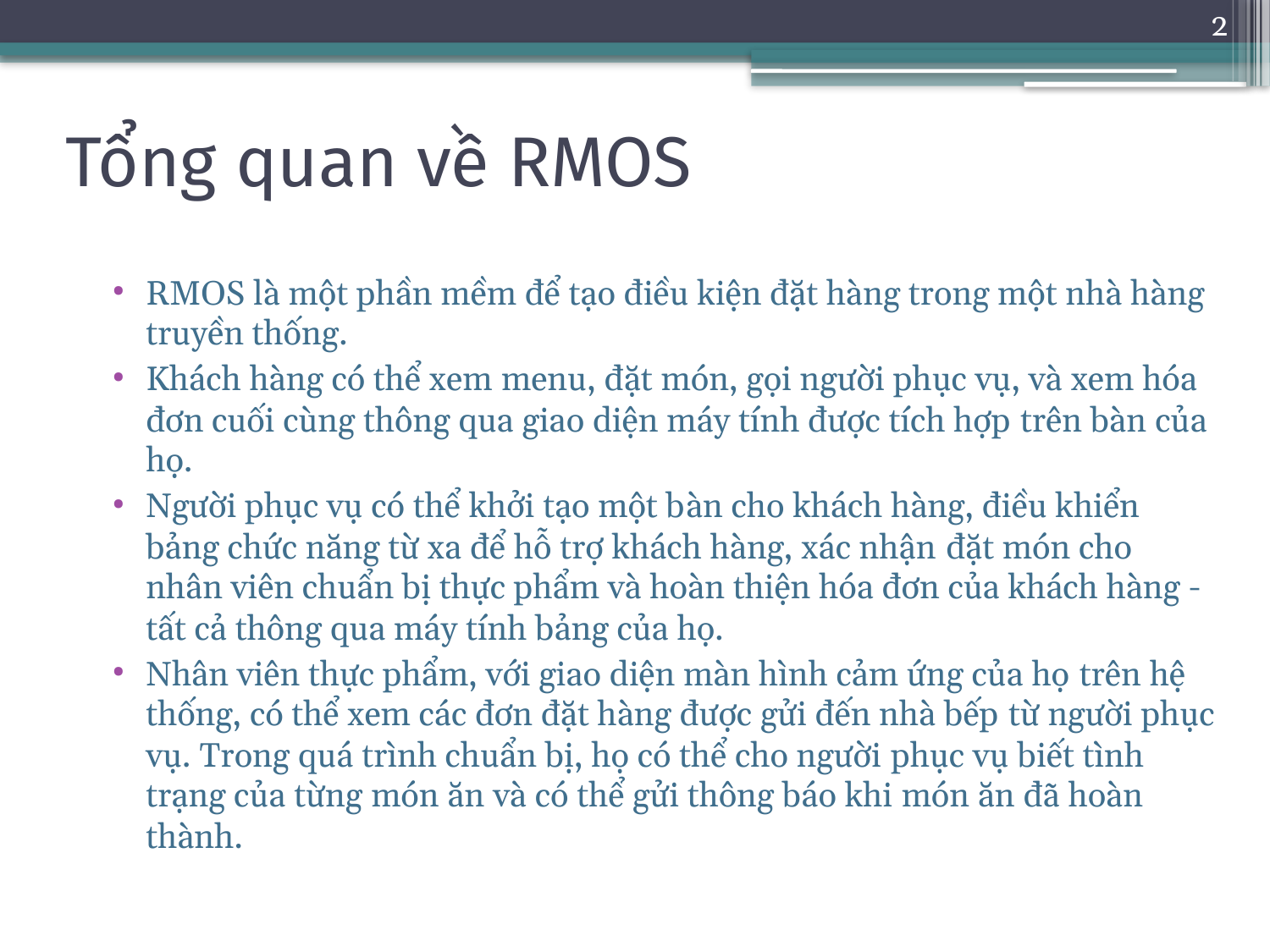

2
# Tổng quan về RMOS
RMOS là một phần mềm để tạo điều kiện đặt hàng trong một nhà hàng truyền thống.
Khách hàng có thể xem menu, đặt món, gọi người phục vụ, và xem hóa đơn cuối cùng thông qua giao diện máy tính được tích hợp trên bàn của họ.
Người phục vụ có thể khởi tạo một bàn cho khách hàng, điều khiển bảng chức năng từ xa để hỗ trợ khách hàng, xác nhận đặt món cho nhân viên chuẩn bị thực phẩm và hoàn thiện hóa đơn của khách hàng - tất cả thông qua máy tính bảng của họ.
Nhân viên thực phẩm, với giao diện màn hình cảm ứng của họ trên hệ thống, có thể xem các đơn đặt hàng được gửi đến nhà bếp từ người phục vụ. Trong quá trình chuẩn bị, họ có thể cho người phục vụ biết tình trạng của từng món ăn và có thể gửi thông báo khi món ăn đã hoàn thành.